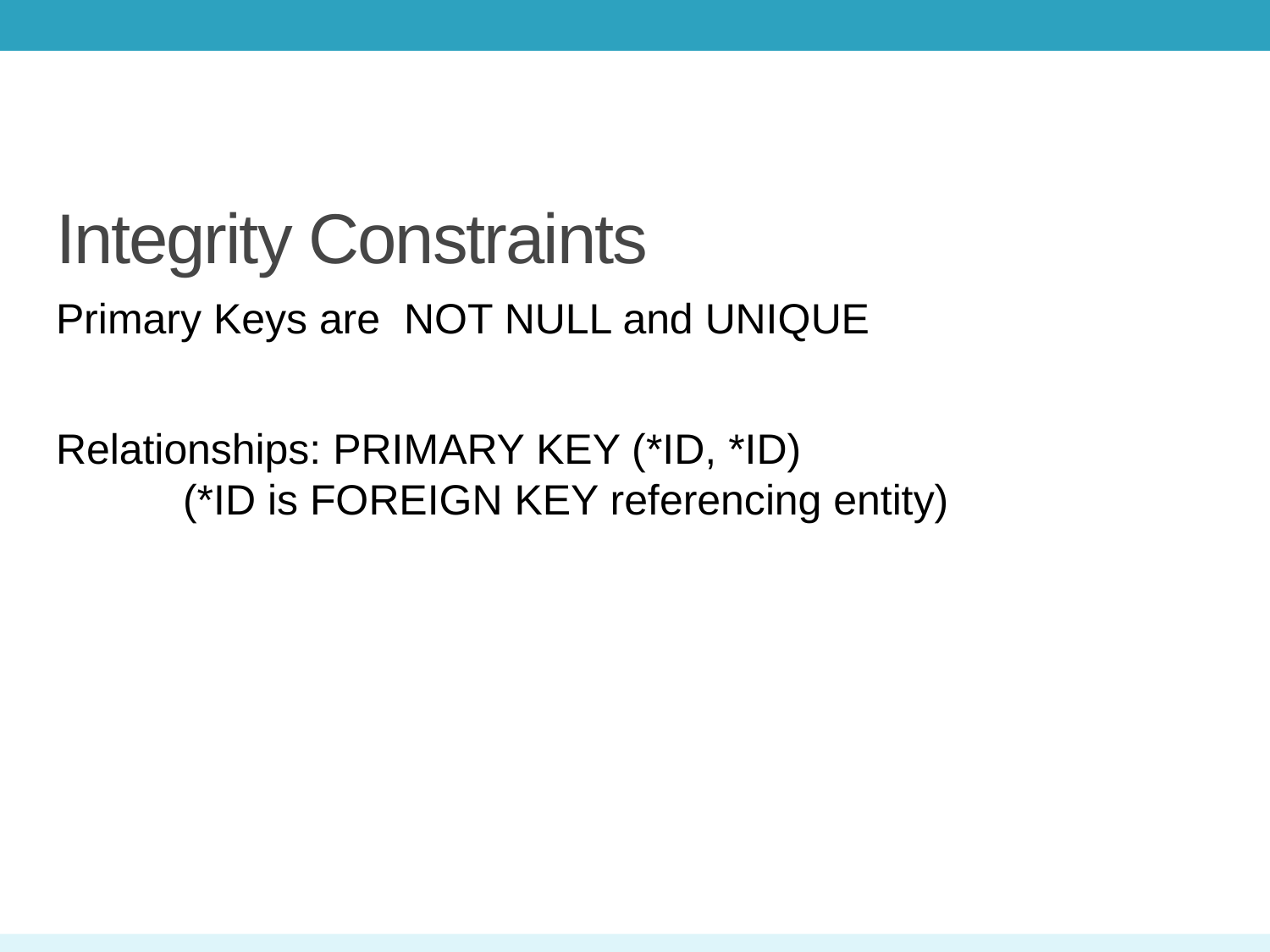

# Integrity Constraints
Primary Keys are  NOT NULL and UNIQUE
Relationships: PRIMARY KEY (*ID, *ID)
	(*ID is FOREIGN KEY referencing entity)